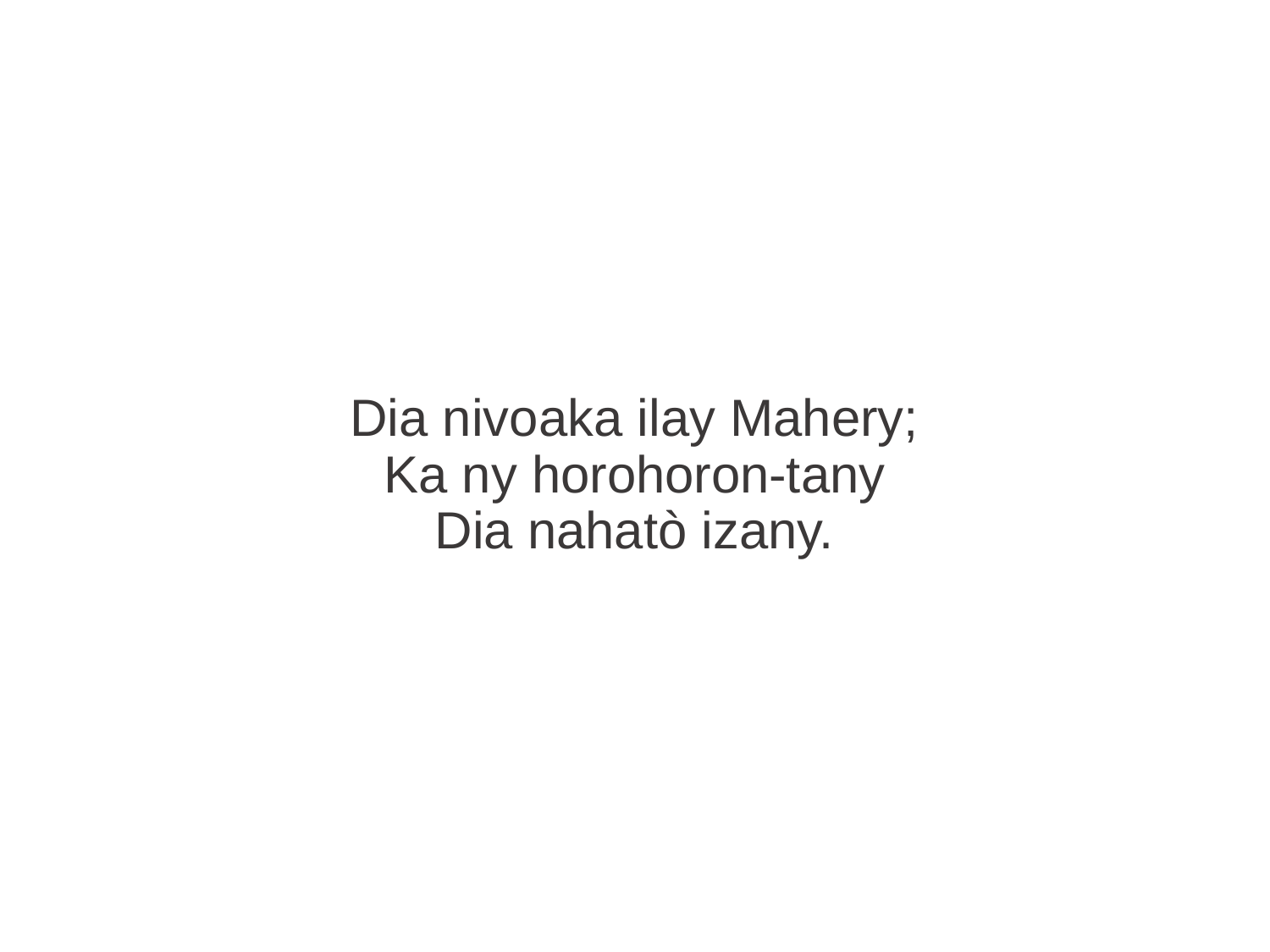

Dia nivoaka ilay Mahery;
Ka ny horohoron-tany
Dia nahatò izany.